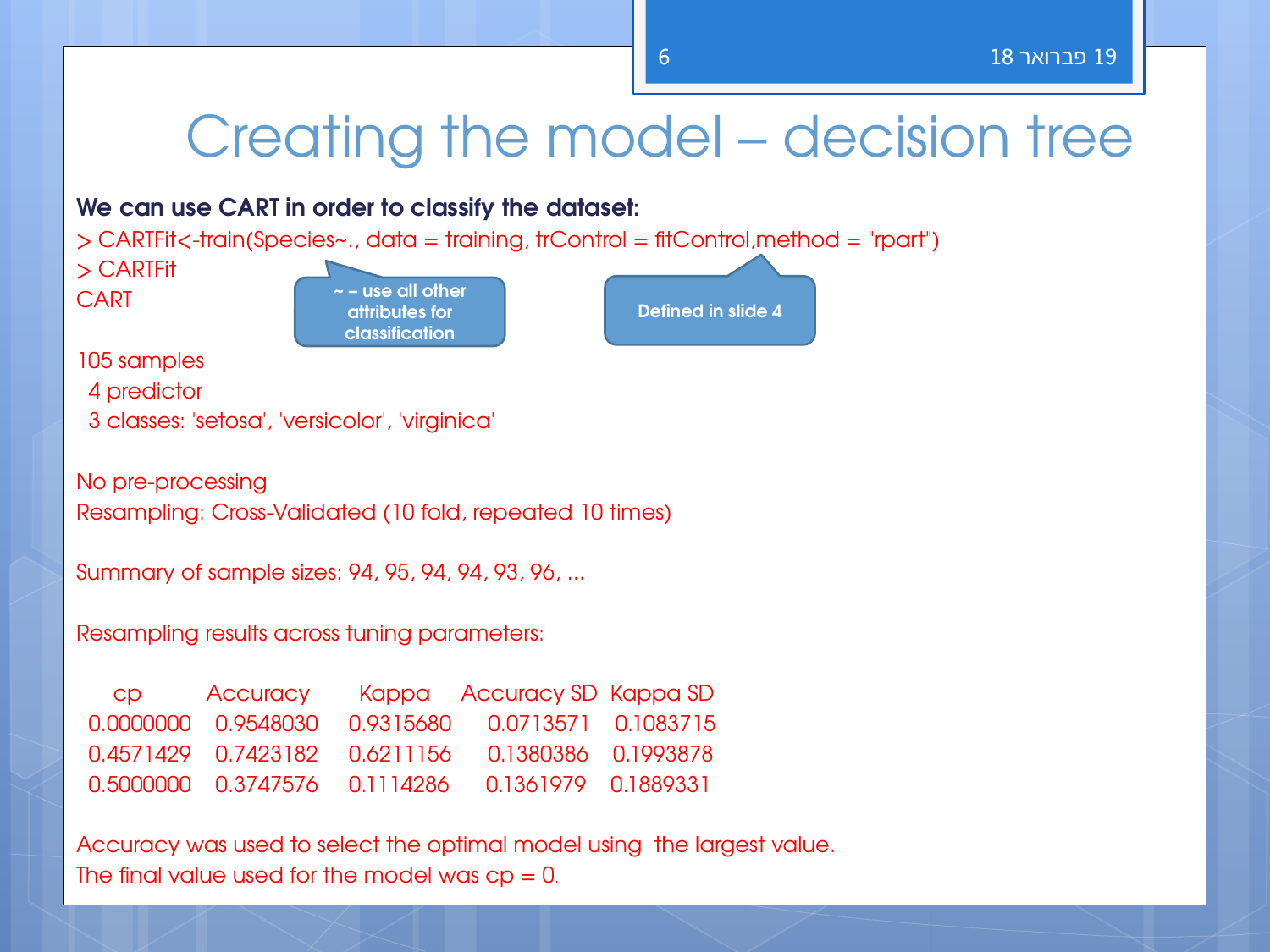

# Creating the model – decision tree
6
19 פברואר 18
We can use CART in order to classify the dataset:
> CARTFit<-train(Species~., data = training, trControl = fitControl,method = "rpart")
> CARTFit
CART

105 samples
  4 predictor
  3 classes: 'setosa', 'versicolor', 'virginica'

No pre-processing
Resampling: Cross-Validated (10 fold, repeated 10 times)

Summary of sample sizes: 94, 95, 94, 94, 93, 96, ...

Resampling results across tuning parameters:

      cp      	   Accuracy        Kappa     Accuracy SD  Kappa SD
  0.0000000    0.9548030     0.9315680      0.0713571    0.1083715
  0.4571429    0.7423182     0.6211156      0.1380386    0.1993878
  0.5000000    0.3747576     0.1114286      0.1361979    0.1889331

Accuracy was used to select the optimal model using  the largest value.
The final value used for the model was cp = 0.
Defined in slide 4
~ – use all other attributes for classification